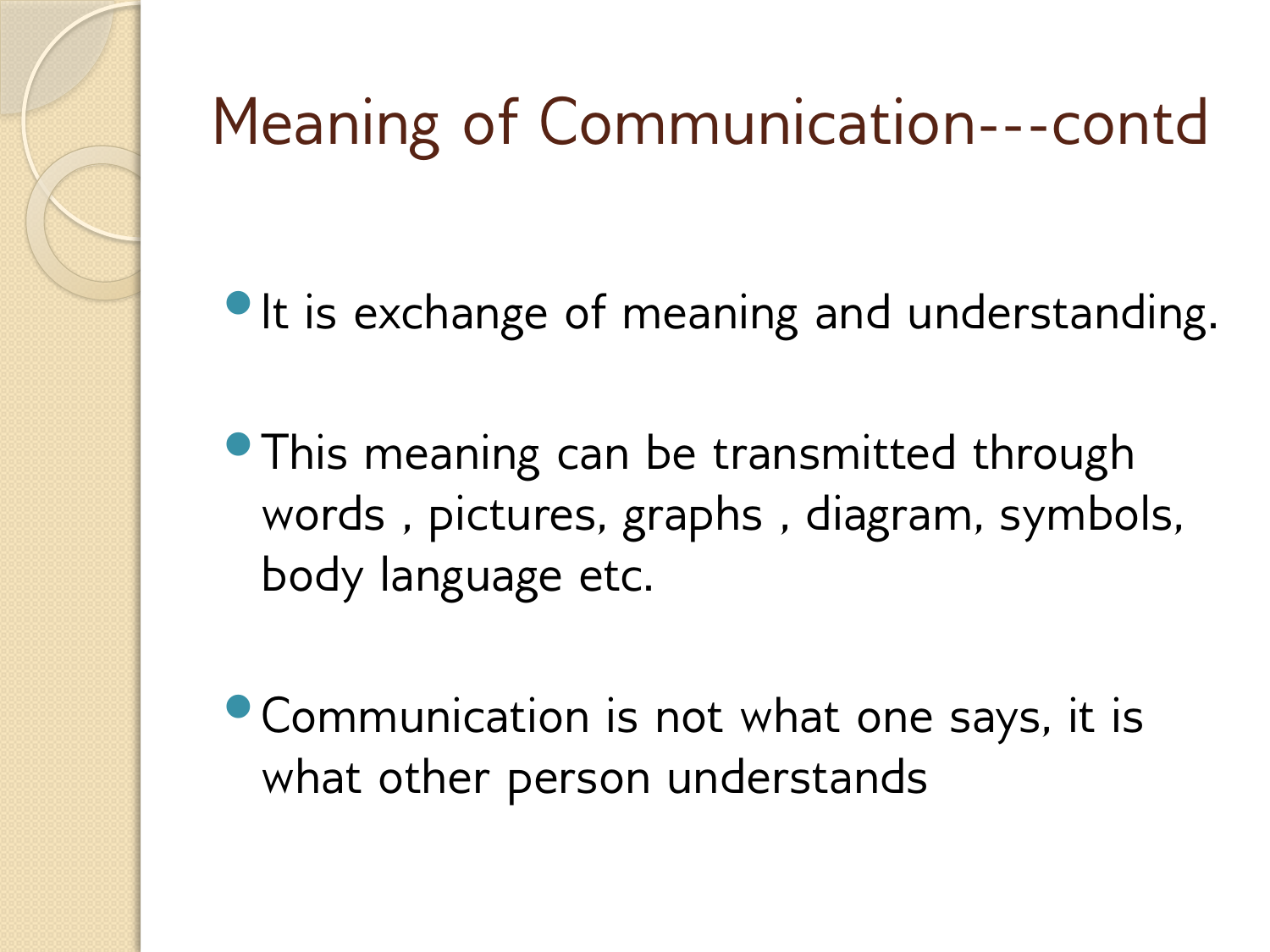

# Meaning of Communication---contd

It is exchange of meaning and understanding.

This meaning can be transmitted through words , pictures, graphs , diagram, symbols, body language etc.

Communication is not what one says, it is what other person understands